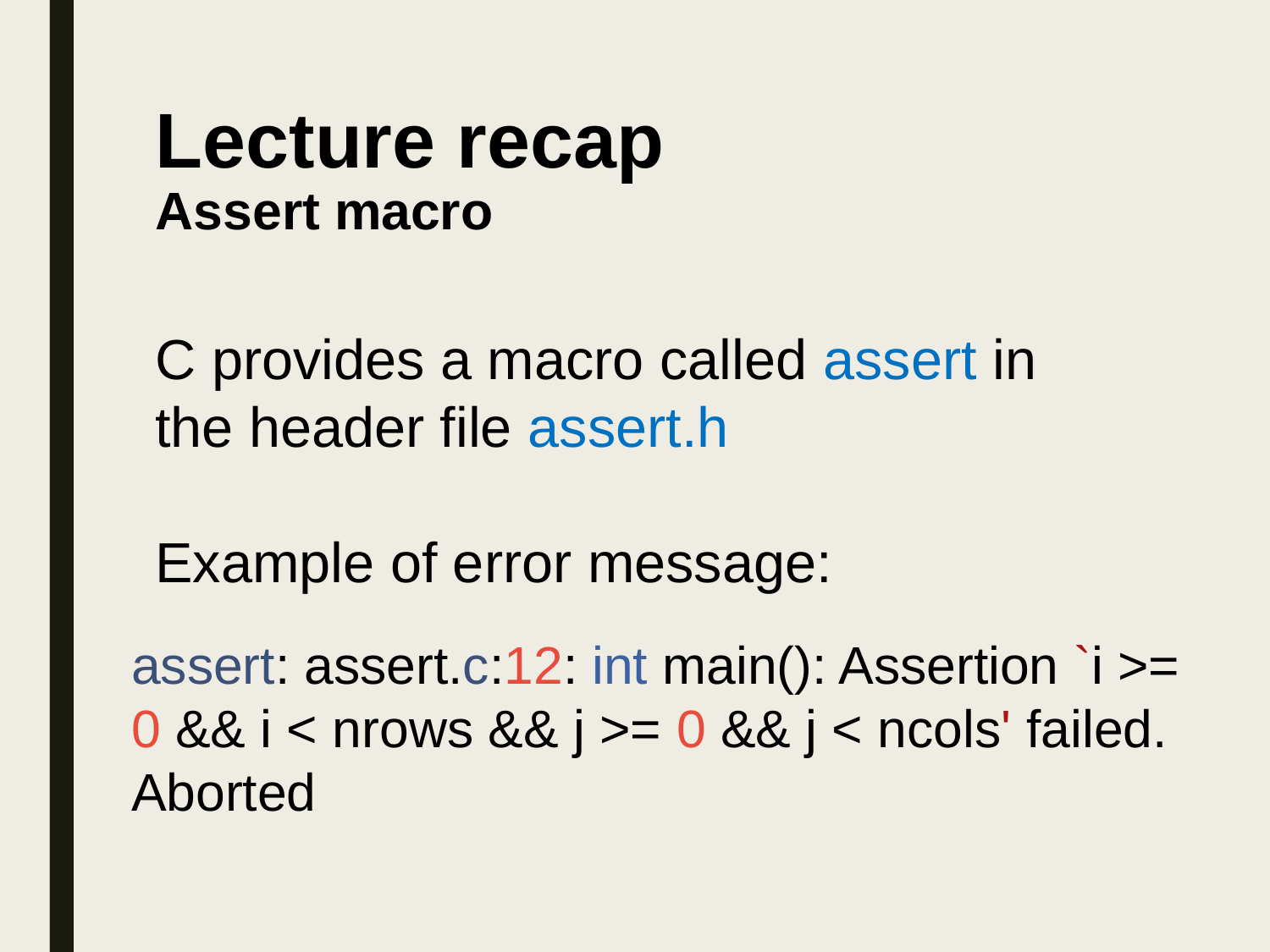

# Lecture recap Assert macro
C provides a macro called assert in the header file assert.h

Example of error message:

assert: assert.c:12: int main(): Assertion `i >= 0 && i < nrows && j >= 0 && j < ncols' failed. Aborted